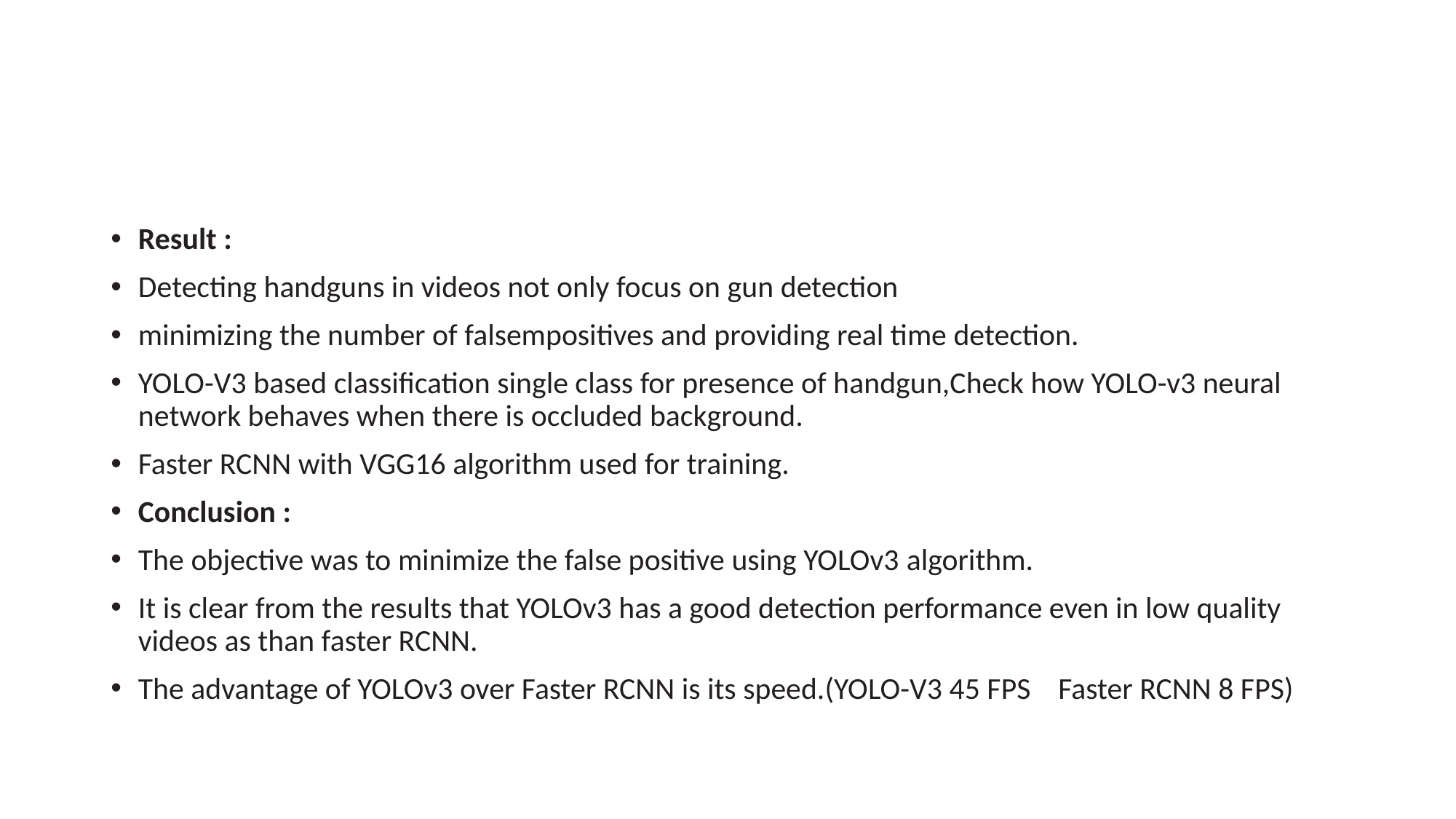

#
Result :
Detecting handguns in videos not only focus on gun detection
minimizing the number of falsempositives and providing real time detection.
YOLO-V3 based classification single class for presence of handgun,Check how YOLO-v3 neural network behaves when there is occluded background.
Faster RCNN with VGG16 algorithm used for training.
Conclusion :
The objective was to minimize the false positive using YOLOv3 algorithm.
It is clear from the results that YOLOv3 has a good detection performance even in low quality videos as than faster RCNN.
The advantage of YOLOv3 over Faster RCNN is its speed.(YOLO-V3 45 FPS    Faster RCNN 8 FPS)